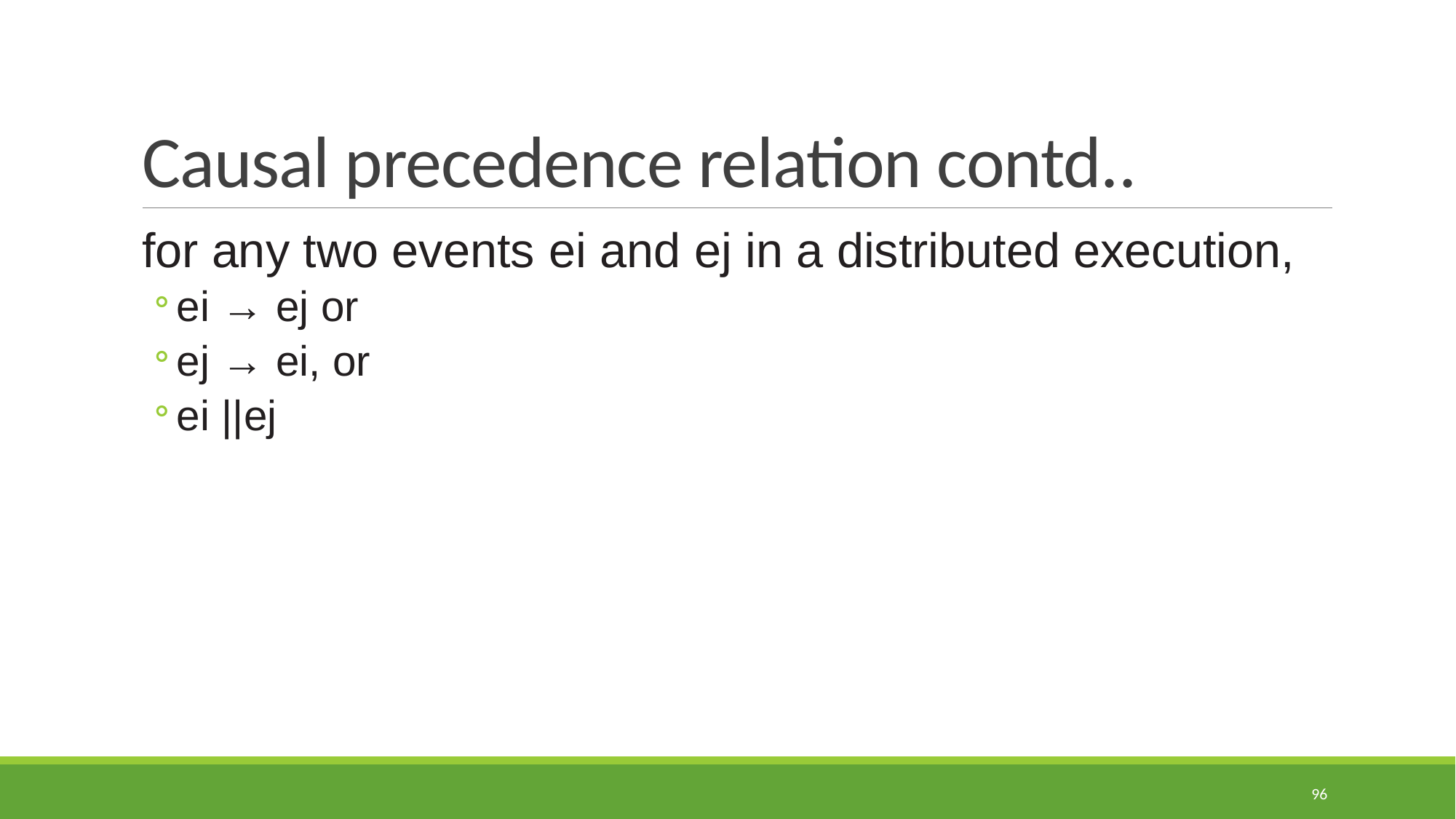

# Causal precedence relation contd..
for any two events ei and ej in a distributed execution,
ei → ej or
ej → ei, or
ei ||ej
96